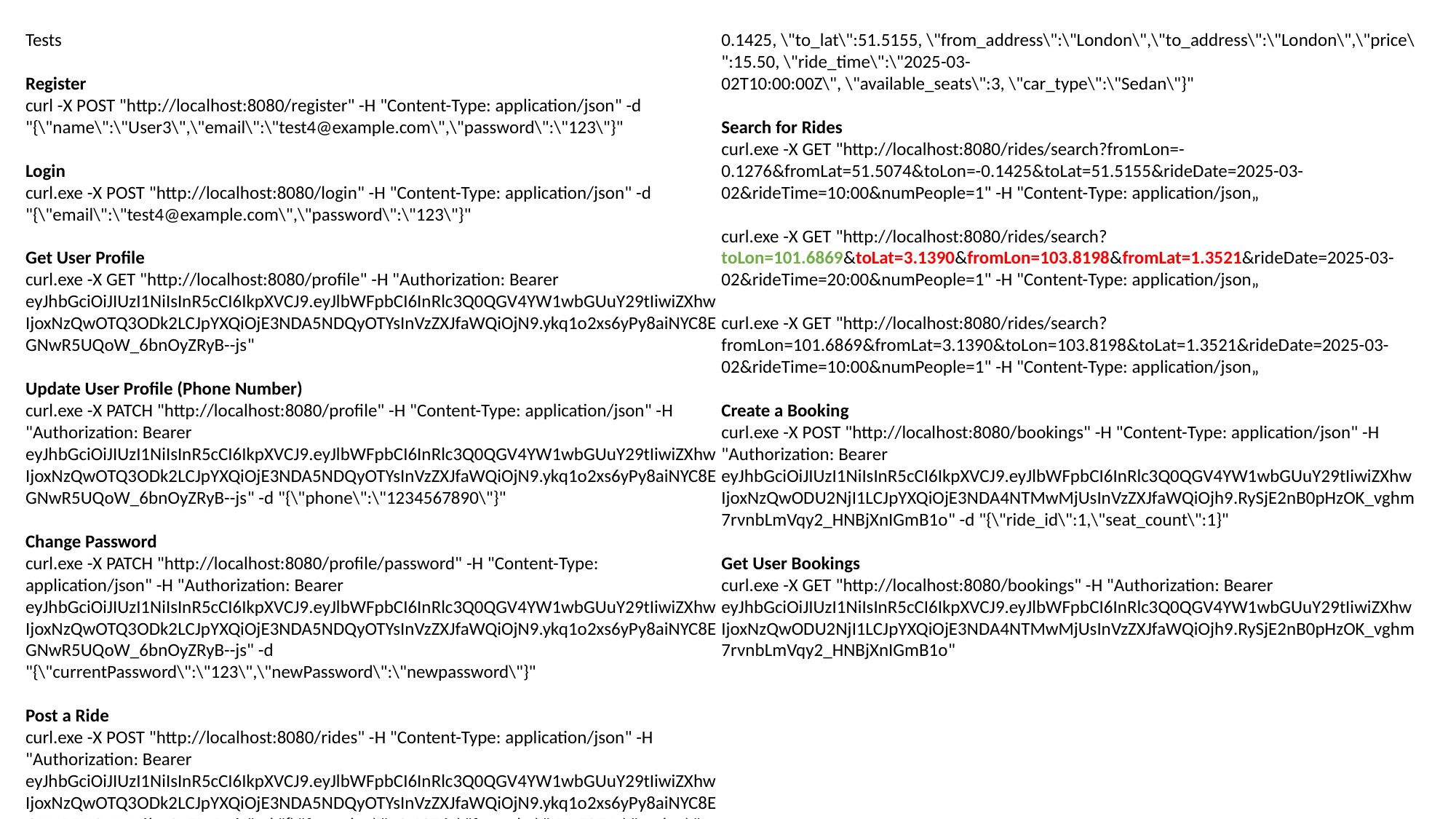

Tests

Register
curl -X POST "http://localhost:8080/register" -H "Content-Type: application/json" -d "{\"name\":\"User3\",\"email\":\"test4@example.com\",\"password\":\"123\"}"

Login
curl.exe -X POST "http://localhost:8080/login" -H "Content-Type: application/json" -d "{\"email\":\"test4@example.com\",\"password\":\"123\"}"

Get User Profile
curl.exe -X GET "http://localhost:8080/profile" -H "Authorization: Bearer eyJhbGciOiJIUzI1NiIsInR5cCI6IkpXVCJ9.eyJlbWFpbCI6InRlc3Q0QGV4YW1wbGUuY29tIiwiZXhwIjoxNzQwOTQ3ODk2LCJpYXQiOjE3NDA5NDQyOTYsInVzZXJfaWQiOjN9.ykq1o2xs6yPy8aiNYC8EGNwR5UQoW_6bnOyZRyB--js"

Update User Profile (Phone Number)
curl.exe -X PATCH "http://localhost:8080/profile" -H "Content-Type: application/json" -H "Authorization: Bearer eyJhbGciOiJIUzI1NiIsInR5cCI6IkpXVCJ9.eyJlbWFpbCI6InRlc3Q0QGV4YW1wbGUuY29tIiwiZXhwIjoxNzQwOTQ3ODk2LCJpYXQiOjE3NDA5NDQyOTYsInVzZXJfaWQiOjN9.ykq1o2xs6yPy8aiNYC8EGNwR5UQoW_6bnOyZRyB--js" -d "{\"phone\":\"1234567890\"}"

Change Password
curl.exe -X PATCH "http://localhost:8080/profile/password" -H "Content-Type: application/json" -H "Authorization: Bearer eyJhbGciOiJIUzI1NiIsInR5cCI6IkpXVCJ9.eyJlbWFpbCI6InRlc3Q0QGV4YW1wbGUuY29tIiwiZXhwIjoxNzQwOTQ3ODk2LCJpYXQiOjE3NDA5NDQyOTYsInVzZXJfaWQiOjN9.ykq1o2xs6yPy8aiNYC8EGNwR5UQoW_6bnOyZRyB--js" -d "{\"currentPassword\":\"123\",\"newPassword\":\"newpassword\"}"

Post a Ride
curl.exe -X POST "http://localhost:8080/rides" -H "Content-Type: application/json" -H "Authorization: Bearer eyJhbGciOiJIUzI1NiIsInR5cCI6IkpXVCJ9.eyJlbWFpbCI6InRlc3Q0QGV4YW1wbGUuY29tIiwiZXhwIjoxNzQwOTQ3ODk2LCJpYXQiOjE3NDA5NDQyOTYsInVzZXJfaWQiOjN9.ykq1o2xs6yPy8aiNYC8EGNwR5UQoW_6bnOyZRyB--js" -d "{\"from_lon\":-0.1276, \"from_lat\":51.5074, \"to_lon\":-0.1425, \"to_lat\":51.5155, \"from_address\":\"London\",\"to_address\":\"London\",\"price\":15.50, \"ride_time\":\"2025-03-02T10:00:00Z\", \"available_seats\":3, \"car_type\":\"Sedan\"}"

Search for Rides
curl.exe -X GET "http://localhost:8080/rides/search?fromLon=-0.1276&fromLat=51.5074&toLon=-0.1425&toLat=51.5155&rideDate=2025-03-02&rideTime=10:00&numPeople=1" -H "Content-Type: application/json„

curl.exe -X GET "http://localhost:8080/rides/search?toLon=101.6869&toLat=3.1390&fromLon=103.8198&fromLat=1.3521&rideDate=2025-03-02&rideTime=20:00&numPeople=1" -H "Content-Type: application/json„

curl.exe -X GET "http://localhost:8080/rides/search?fromLon=101.6869&fromLat=3.1390&toLon=103.8198&toLat=1.3521&rideDate=2025-03-02&rideTime=10:00&numPeople=1" -H "Content-Type: application/json„

Create a Booking
curl.exe -X POST "http://localhost:8080/bookings" -H "Content-Type: application/json" -H "Authorization: Bearer eyJhbGciOiJIUzI1NiIsInR5cCI6IkpXVCJ9.eyJlbWFpbCI6InRlc3Q0QGV4YW1wbGUuY29tIiwiZXhwIjoxNzQwODU2NjI1LCJpYXQiOjE3NDA4NTMwMjUsInVzZXJfaWQiOjh9.RySjE2nB0pHzOK_vghm7rvnbLmVqy2_HNBjXnIGmB1o" -d "{\"ride_id\":1,\"seat_count\":1}"

Get User Bookings
curl.exe -X GET "http://localhost:8080/bookings" -H "Authorization: Bearer eyJhbGciOiJIUzI1NiIsInR5cCI6IkpXVCJ9.eyJlbWFpbCI6InRlc3Q0QGV4YW1wbGUuY29tIiwiZXhwIjoxNzQwODU2NjI1LCJpYXQiOjE3NDA4NTMwMjUsInVzZXJfaWQiOjh9.RySjE2nB0pHzOK_vghm7rvnbLmVqy2_HNBjXnIGmB1o"